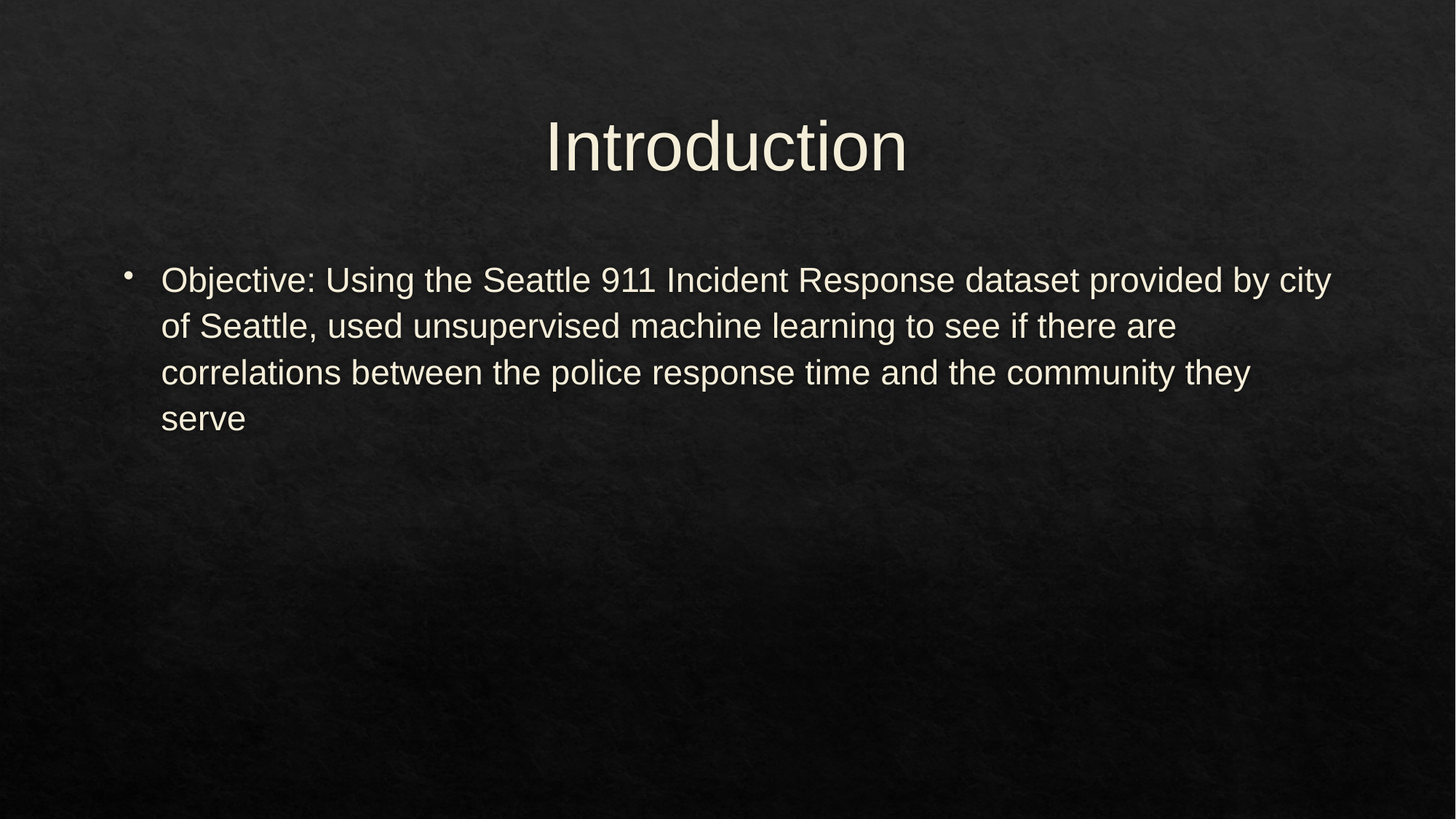

# Introduction
Objective: Using the Seattle 911 Incident Response dataset provided by city of Seattle, used unsupervised machine learning to see if there are correlations between the police response time and the community they serve